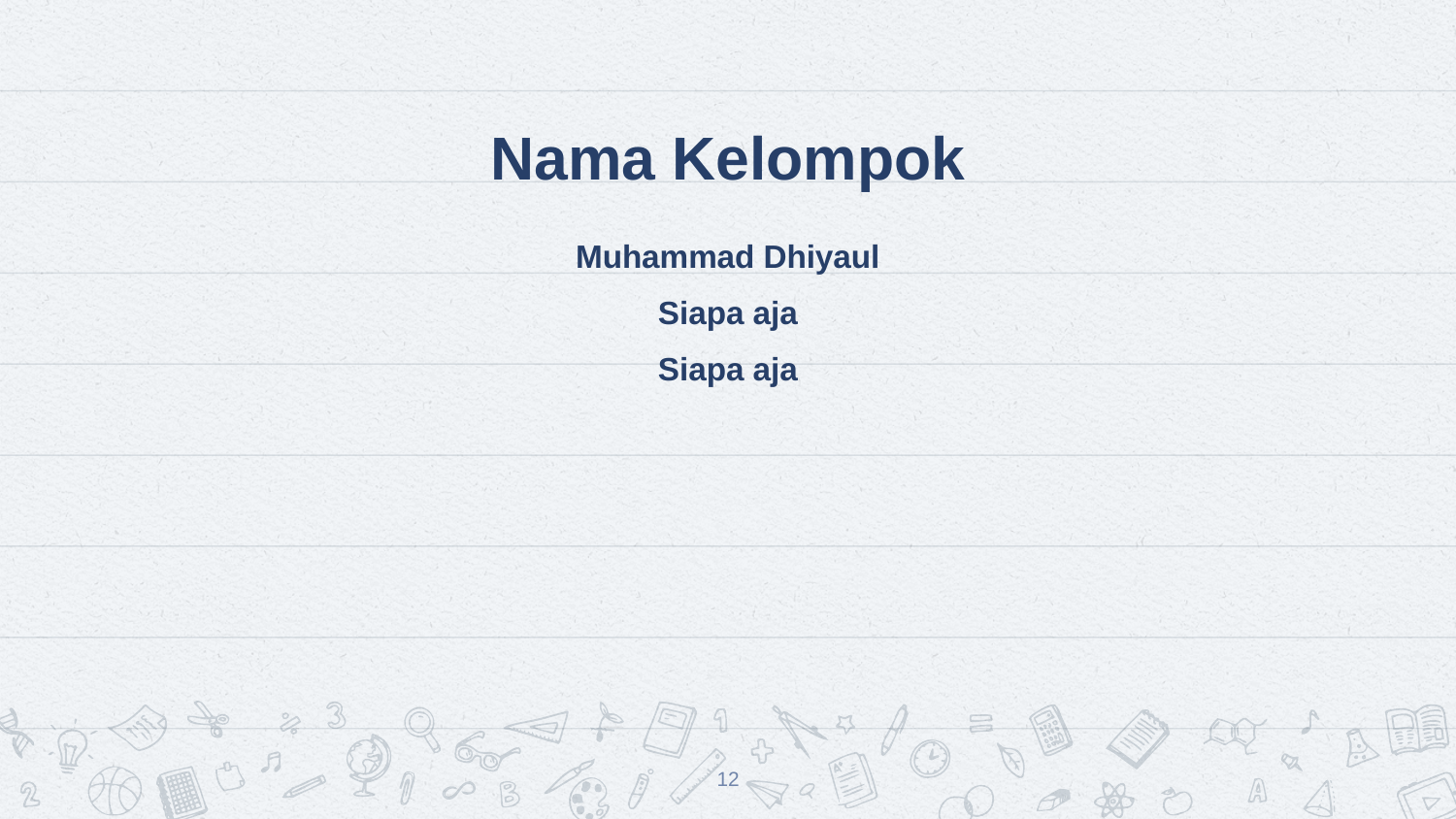

# Nama Kelompok
Muhammad Dhiyaul
Siapa aja
Siapa aja
12